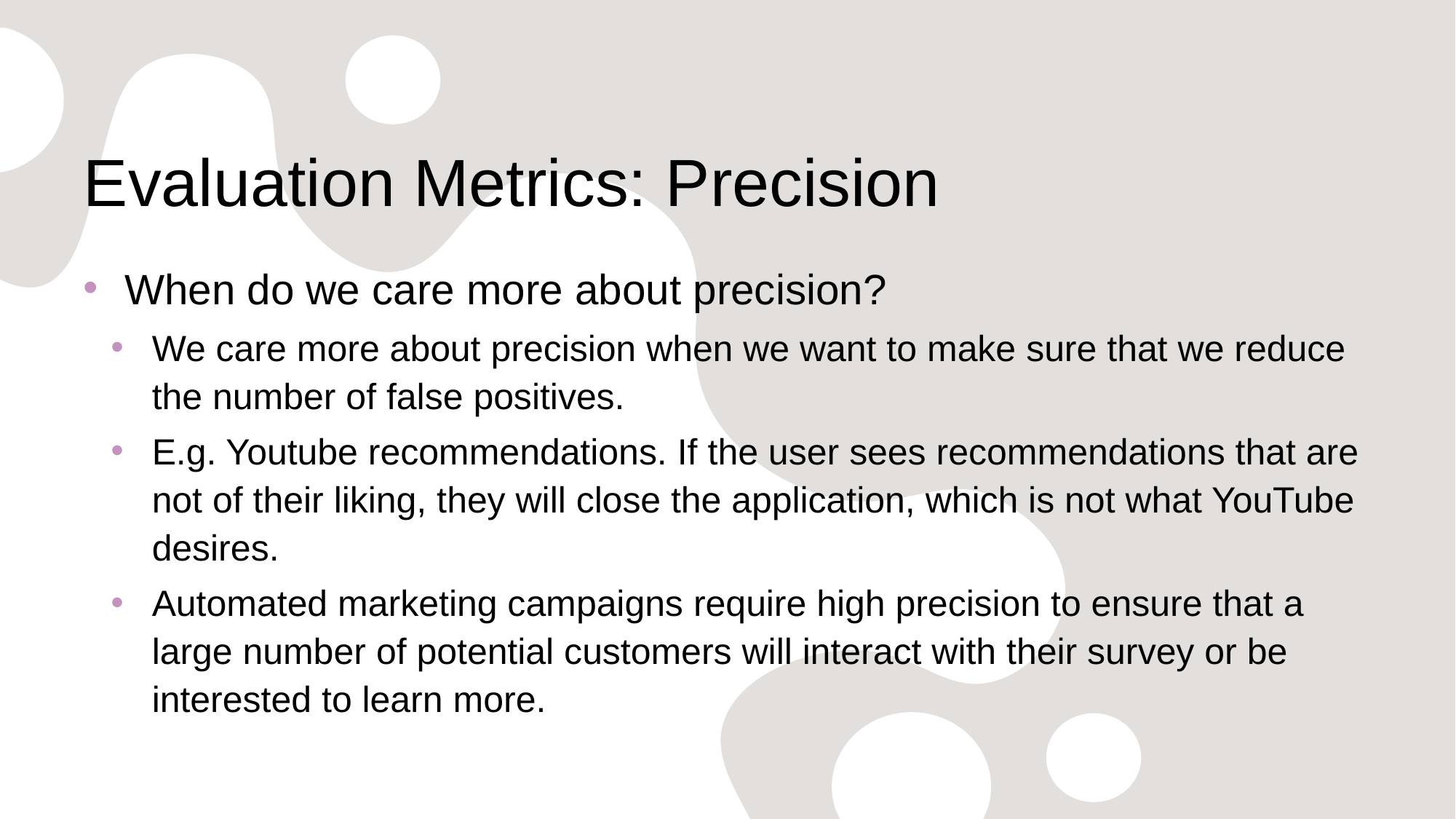

# Evaluation Metrics: Precision
When do we care more about precision?
We care more about precision when we want to make sure that we reduce the number of false positives.
E.g. Youtube recommendations. If the user sees recommendations that are not of their liking, they will close the application, which is not what YouTube desires.
Automated marketing campaigns require high precision to ensure that a large number of potential customers will interact with their survey or be interested to learn more.